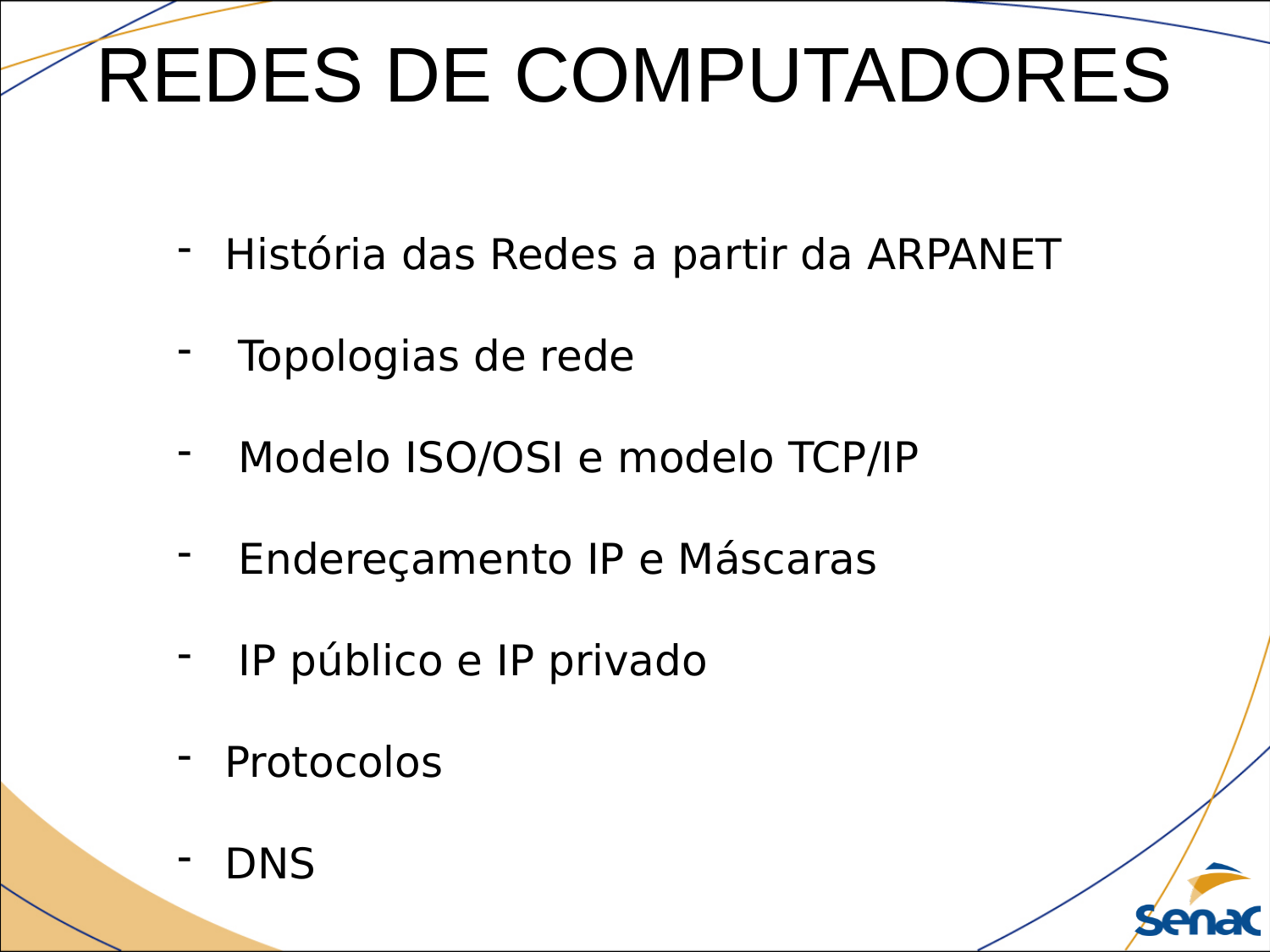

# REDES DE COMPUTADORES

História das Redes a partir da ARPANET

 Topologias de rede

 Modelo ISO/OSI e modelo TCP/IP

 Endereçamento IP e Máscaras

 IP público e IP privado

Protocolos

DNS